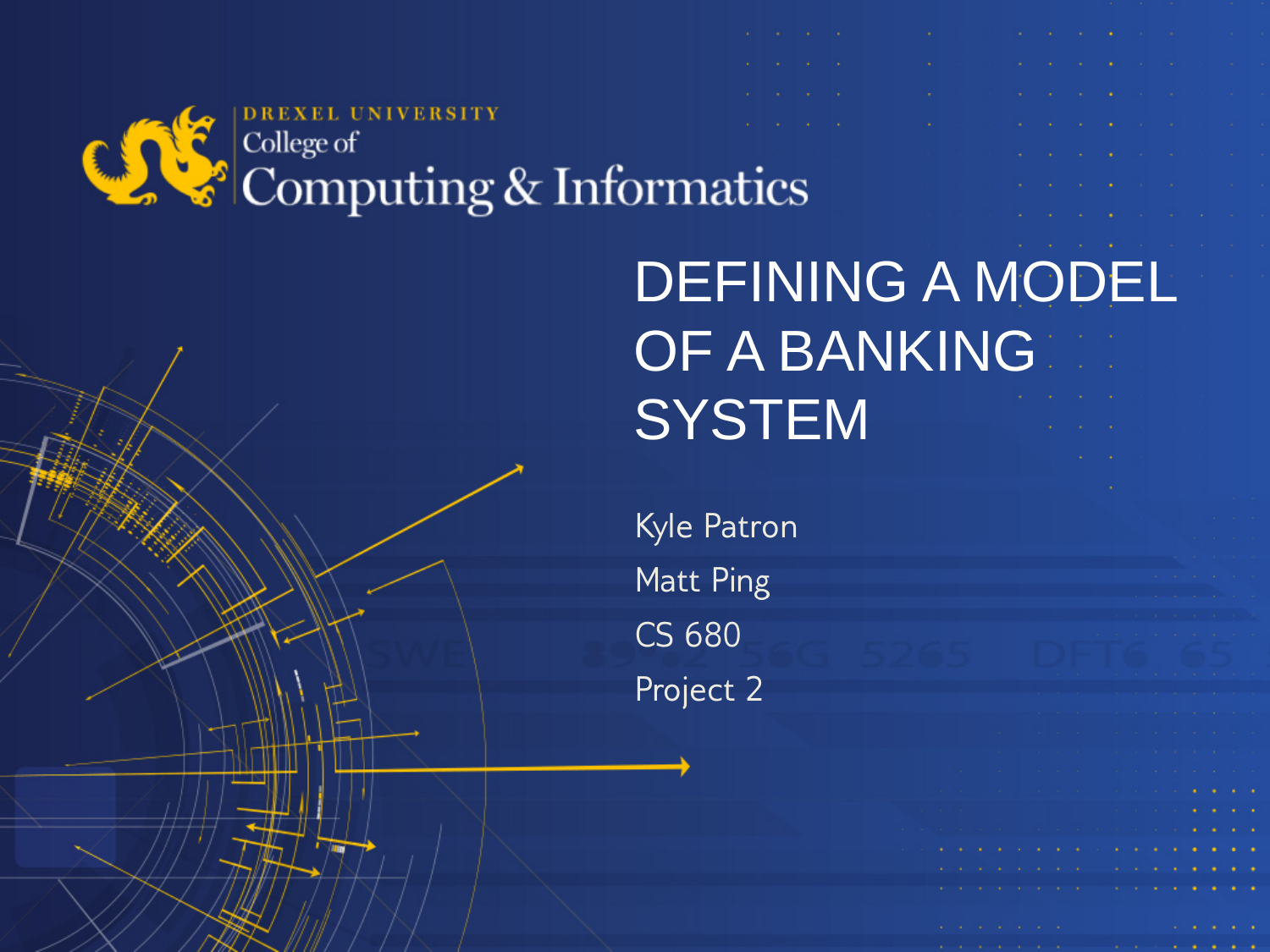

# Defining a Model of A Banking System
Kyle Patron
Matt Ping
CS 680
Project 2